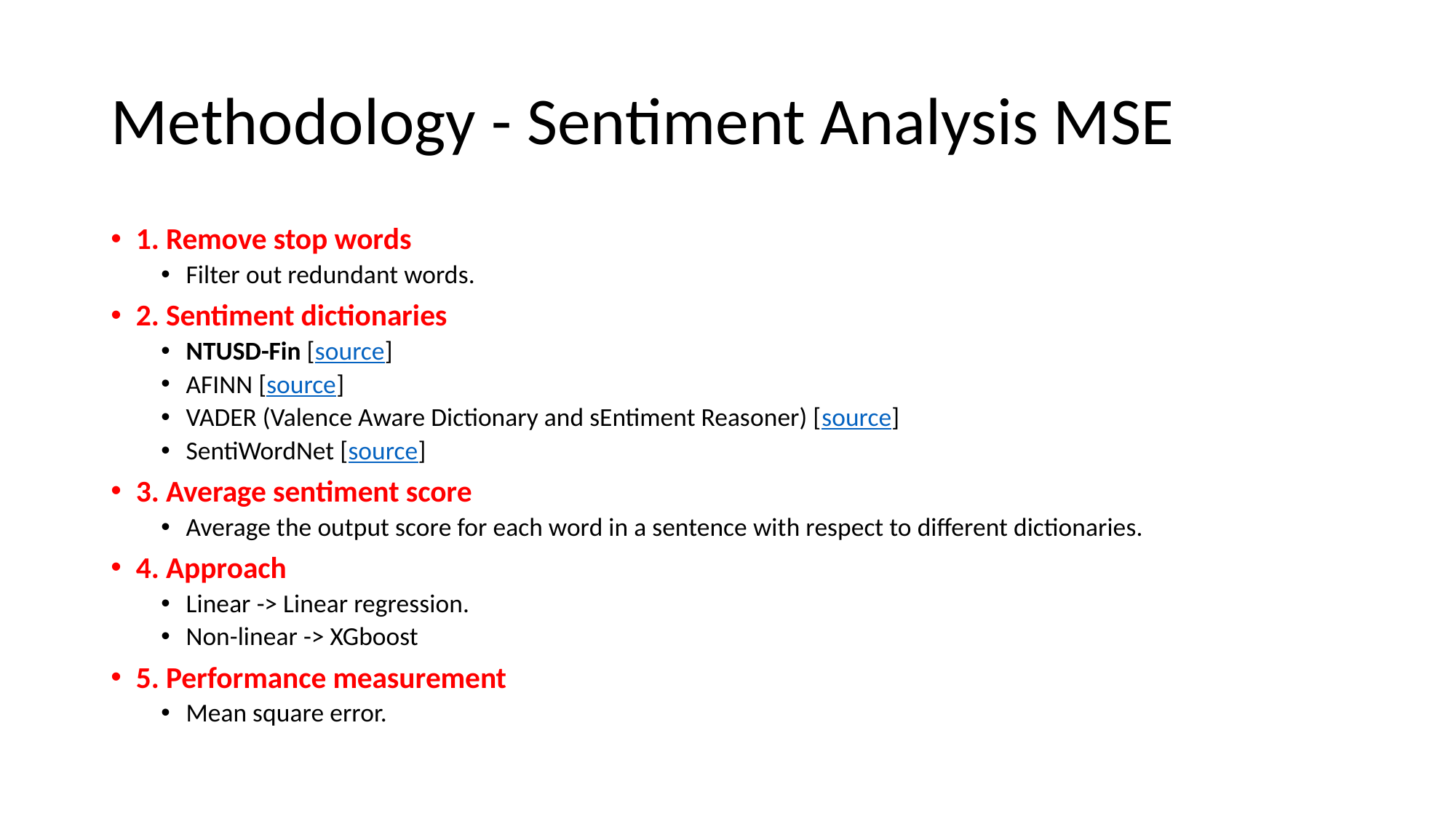

# Methodology - Sentiment Analysis MSE
1. Remove stop words
Filter out redundant words.
2. Sentiment dictionaries
NTUSD-Fin [source]
AFINN [source]
VADER (Valence Aware Dictionary and sEntiment Reasoner) [source]
SentiWordNet [source]
3. Average sentiment score
Average the output score for each word in a sentence with respect to different dictionaries.
4. Approach
Linear -> Linear regression.
Non-linear -> XGboost
5. Performance measurement
Mean square error.